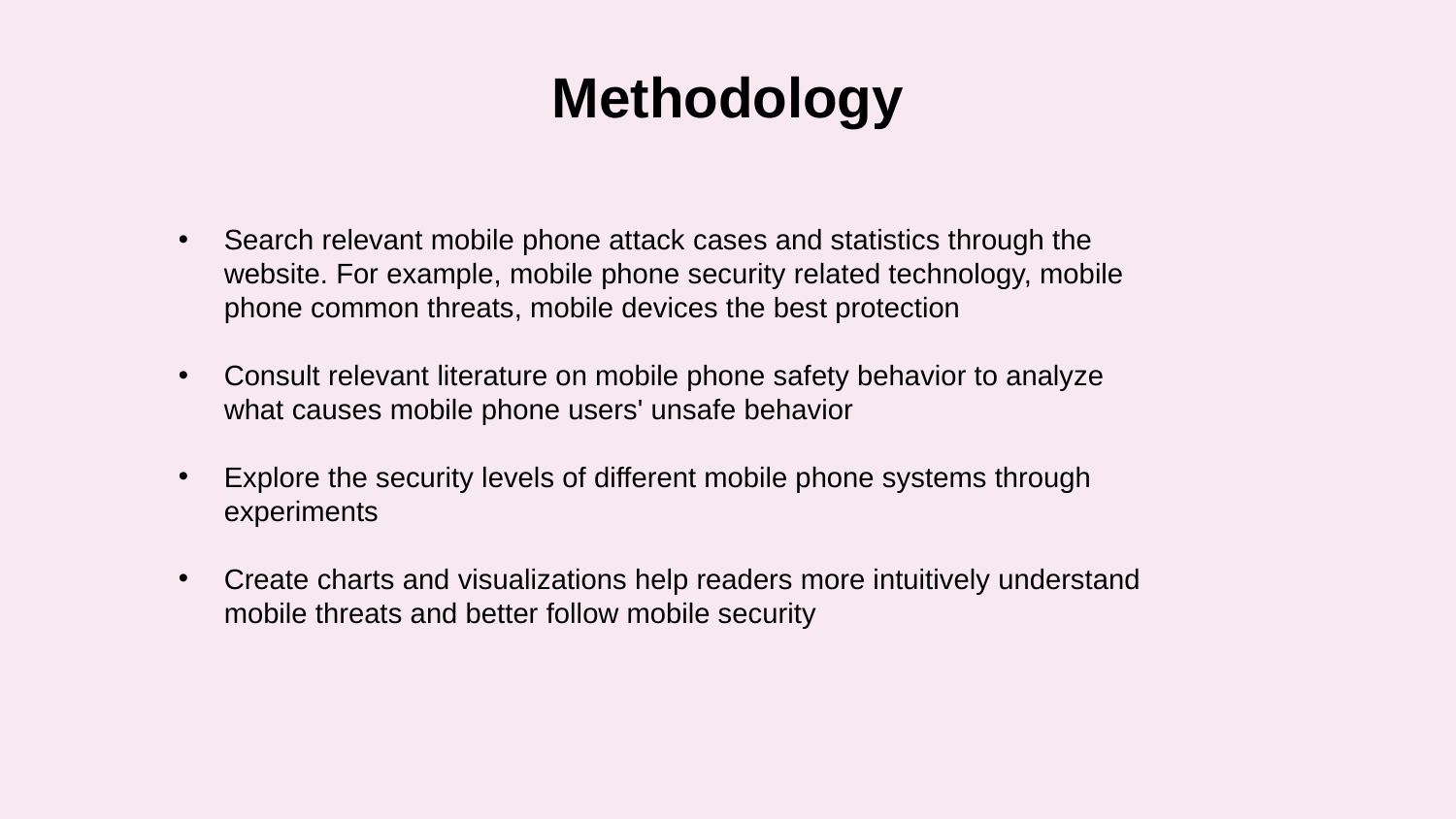

# Methodology
Search relevant mobile phone attack cases and statistics through the website. For example, mobile phone security related technology, mobile phone common threats, mobile devices the best protection

Consult relevant literature on mobile phone safety behavior to analyze what causes mobile phone users' unsafe behavior

Explore the security levels of different mobile phone systems through experiments

Create charts and visualizations help readers more intuitively understand mobile threats and better follow mobile security